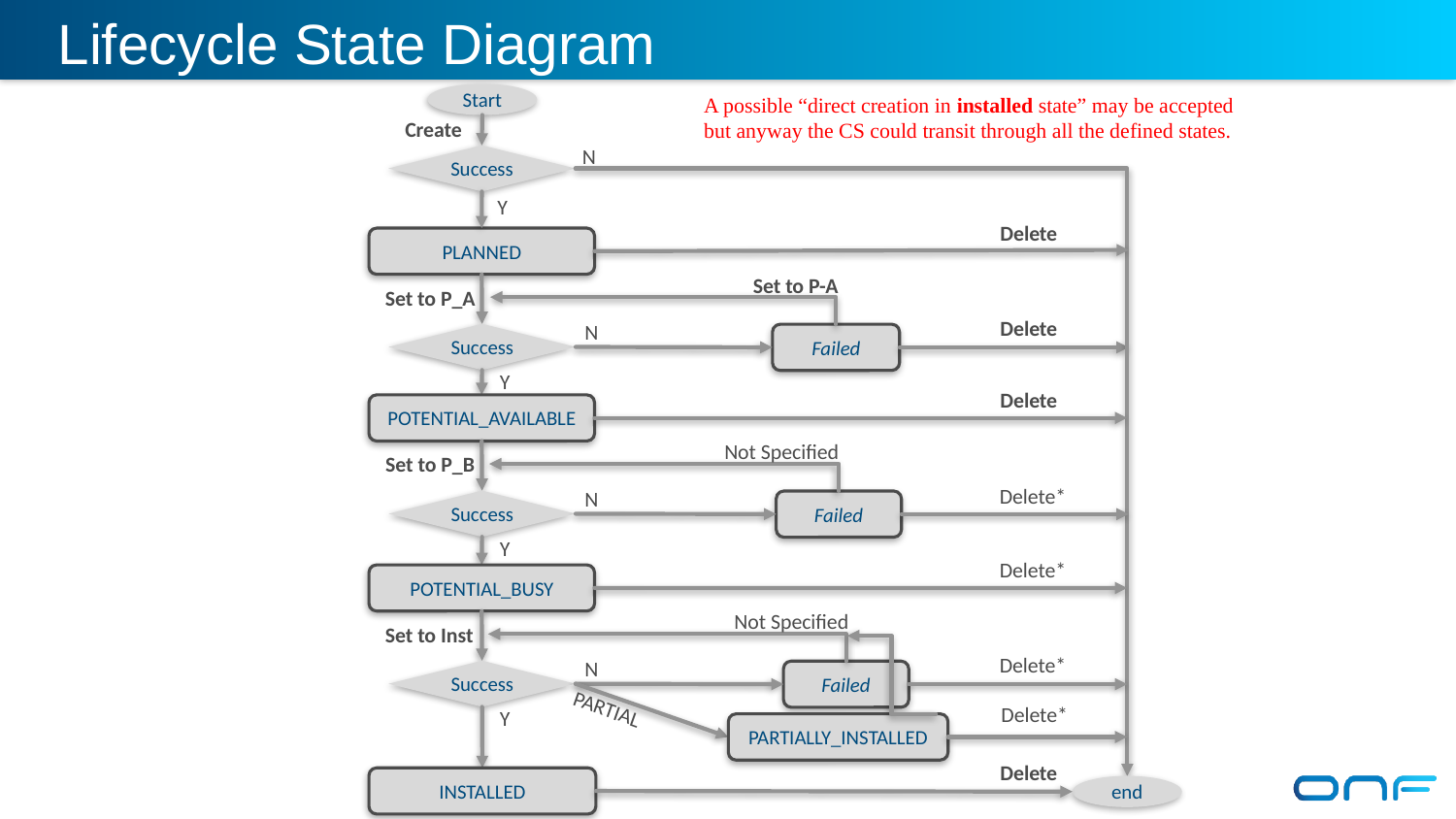

Lifecycle State Diagram
Start
A possible “direct creation in installed state” may be accepted but anyway the CS could transit through all the defined states.
Create
N
Success
Y
Delete
PLANNED
Set to P-A
Set to P_A
Delete
N
Success
Failed
Y
Delete
POTENTIAL_AVAILABLE
Not Specified
Set to P_B
Delete*
N
Success
Failed
Y
Delete*
POTENTIAL_BUSY
Not Specified
Set to Inst
Delete*
N
Success
Failed
PARTIAL
Delete*
Y
PARTIALLY_INSTALLED
Delete
INSTALLED
end